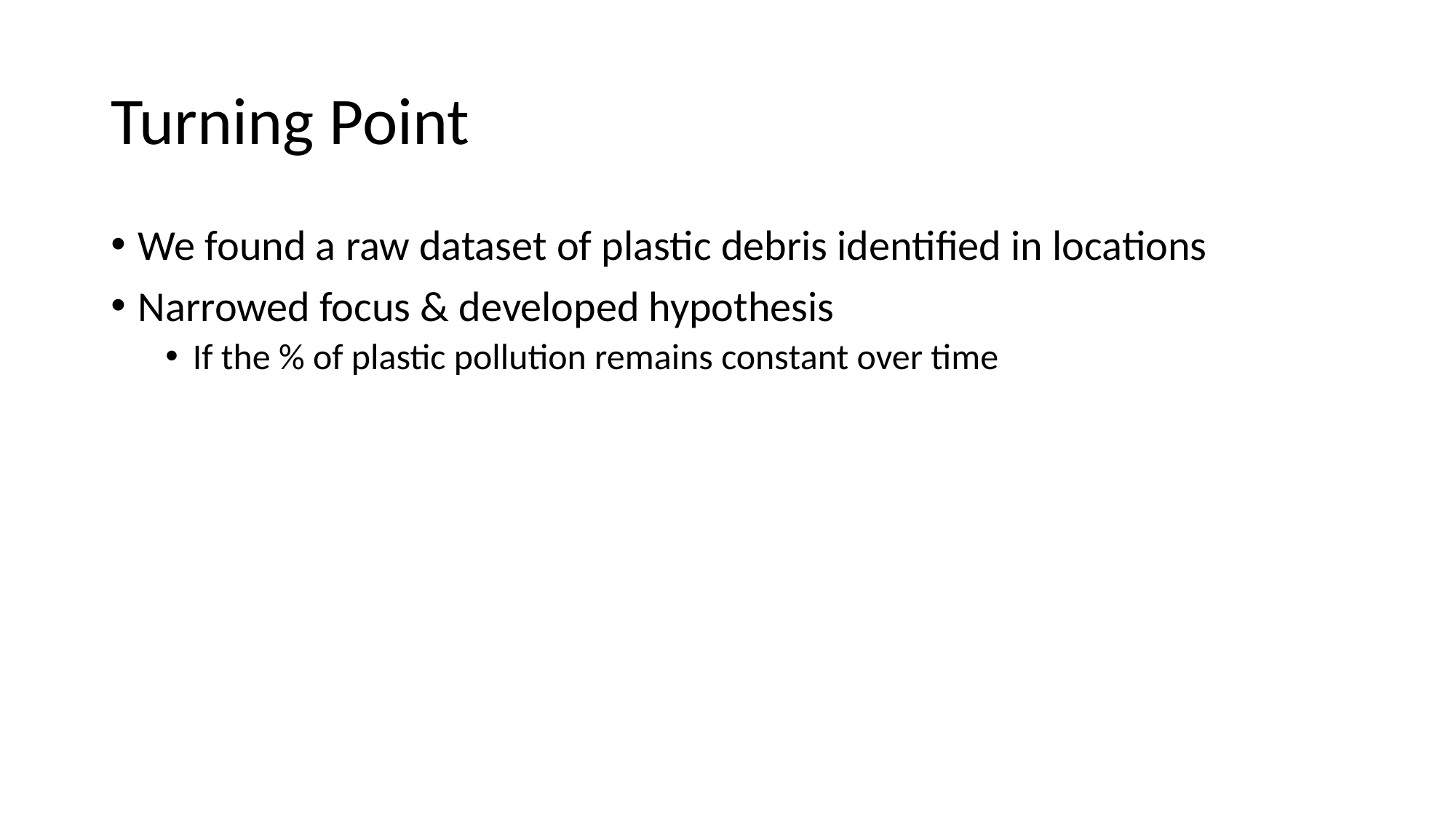

# Turning Point
We found a raw dataset of plastic debris identified in locations
Narrowed focus & developed hypothesis
If the % of plastic pollution remains constant over time